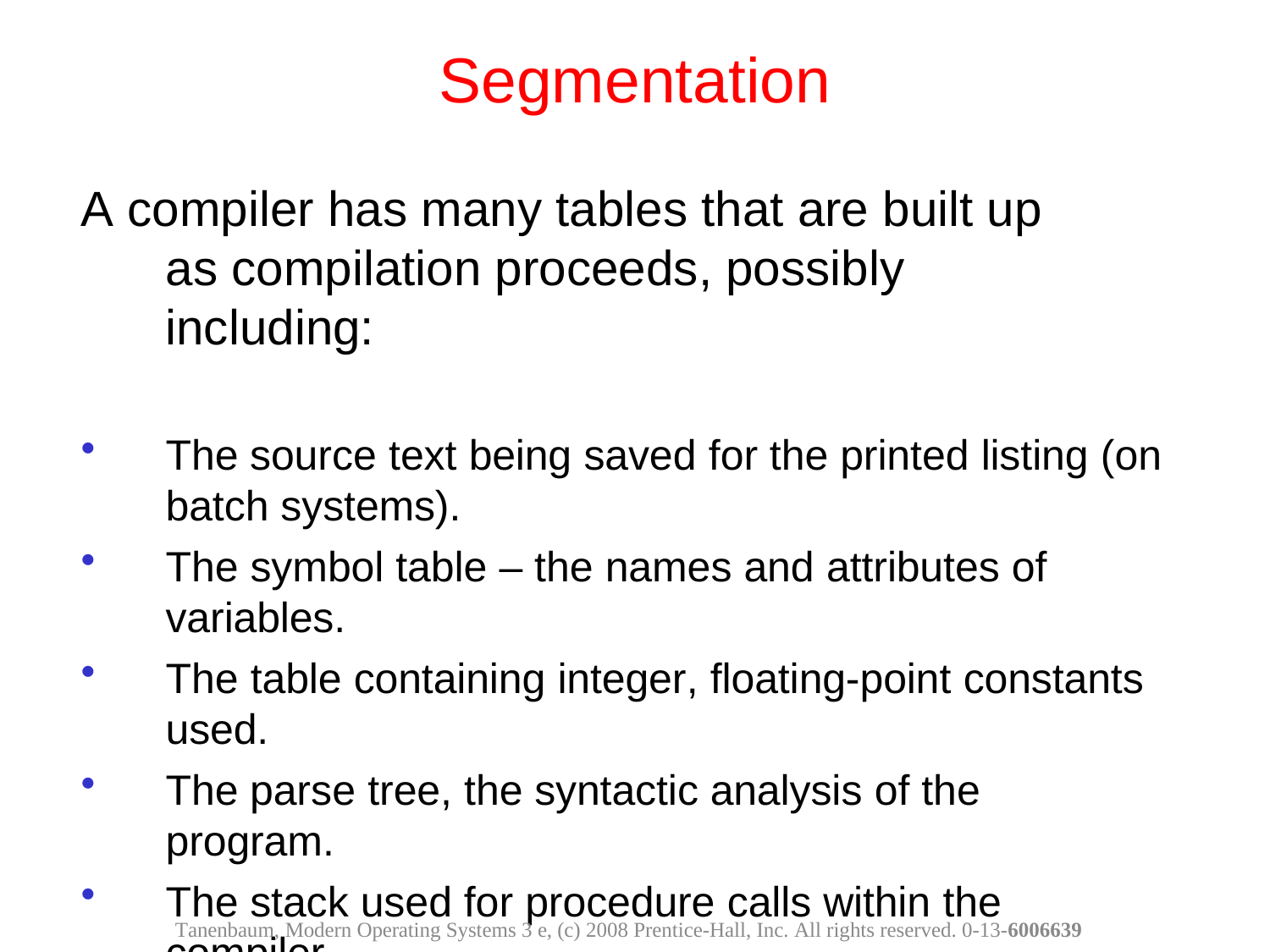

# Segmentation
A compiler has many tables that are built up as compilation proceeds, possibly including:

The source text being saved for the printed listing (on batch systems).
The symbol table – the names and attributes of variables.
The table containing integer, floating-point constants used.
The parse tree, the syntactic analysis of the program.
The stack used for procedure calls within the compiler.
Tanenbaum, Modern Operating Systems 3 e, (c) 2008 Prentice-Hall, Inc. All rights reserved. 0-13-6006639